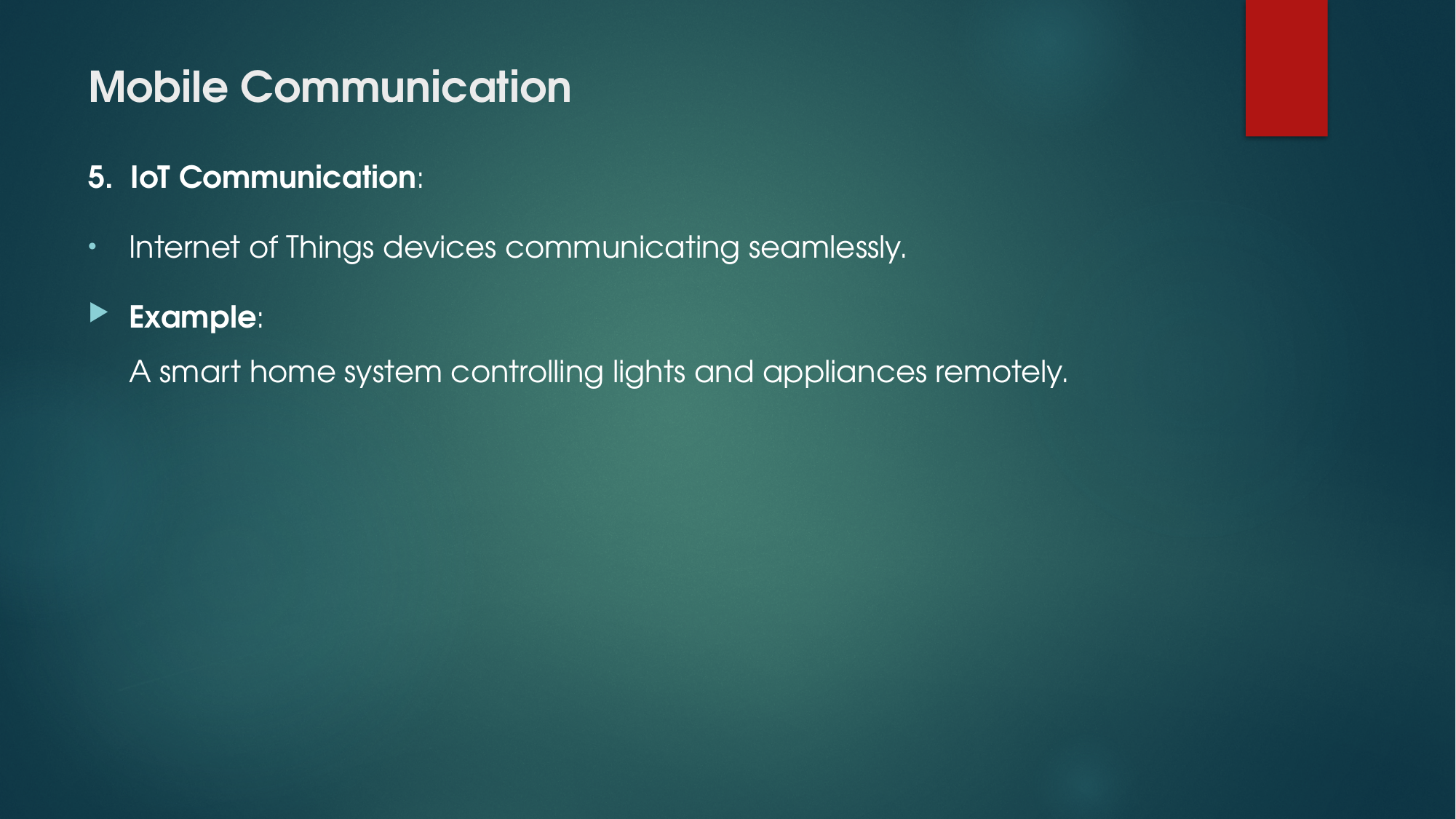

# Mobile Communication
5.  IoT Communication:
Internet of Things devices communicating seamlessly.
Example:
A smart home system controlling lights and appliances remotely.